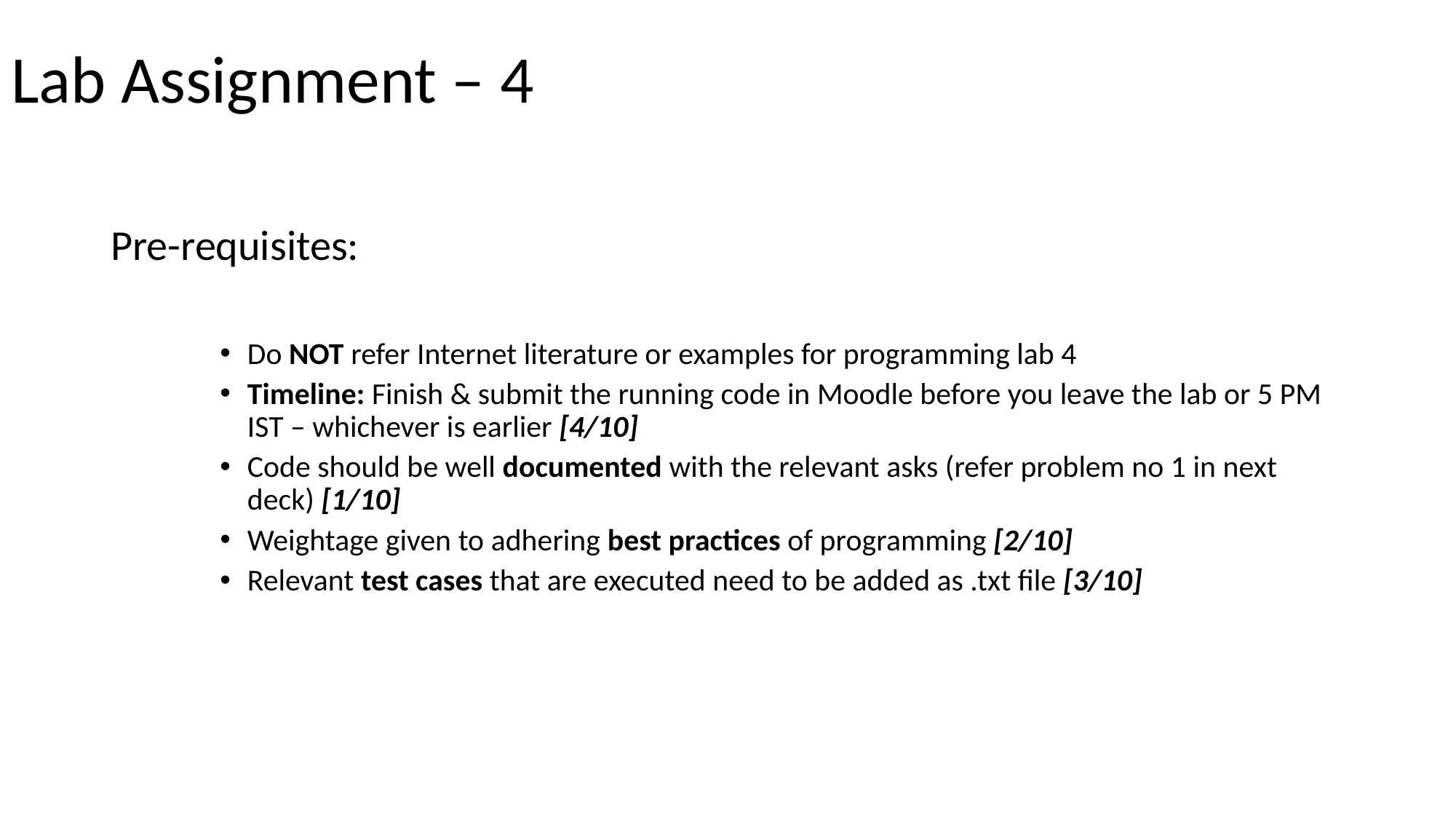

# Lab Assignment – 4
Pre-requisites:

Do NOT refer Internet literature or examples for programming lab 4
Timeline: Finish & submit the running code in Moodle before you leave the lab or 5 PM IST – whichever is earlier [4/10]
Code should be well documented with the relevant asks (refer problem no 1 in next deck) [1/10]
Weightage given to adhering best practices of programming [2/10]
Relevant test cases that are executed need to be added as .txt file [3/10]